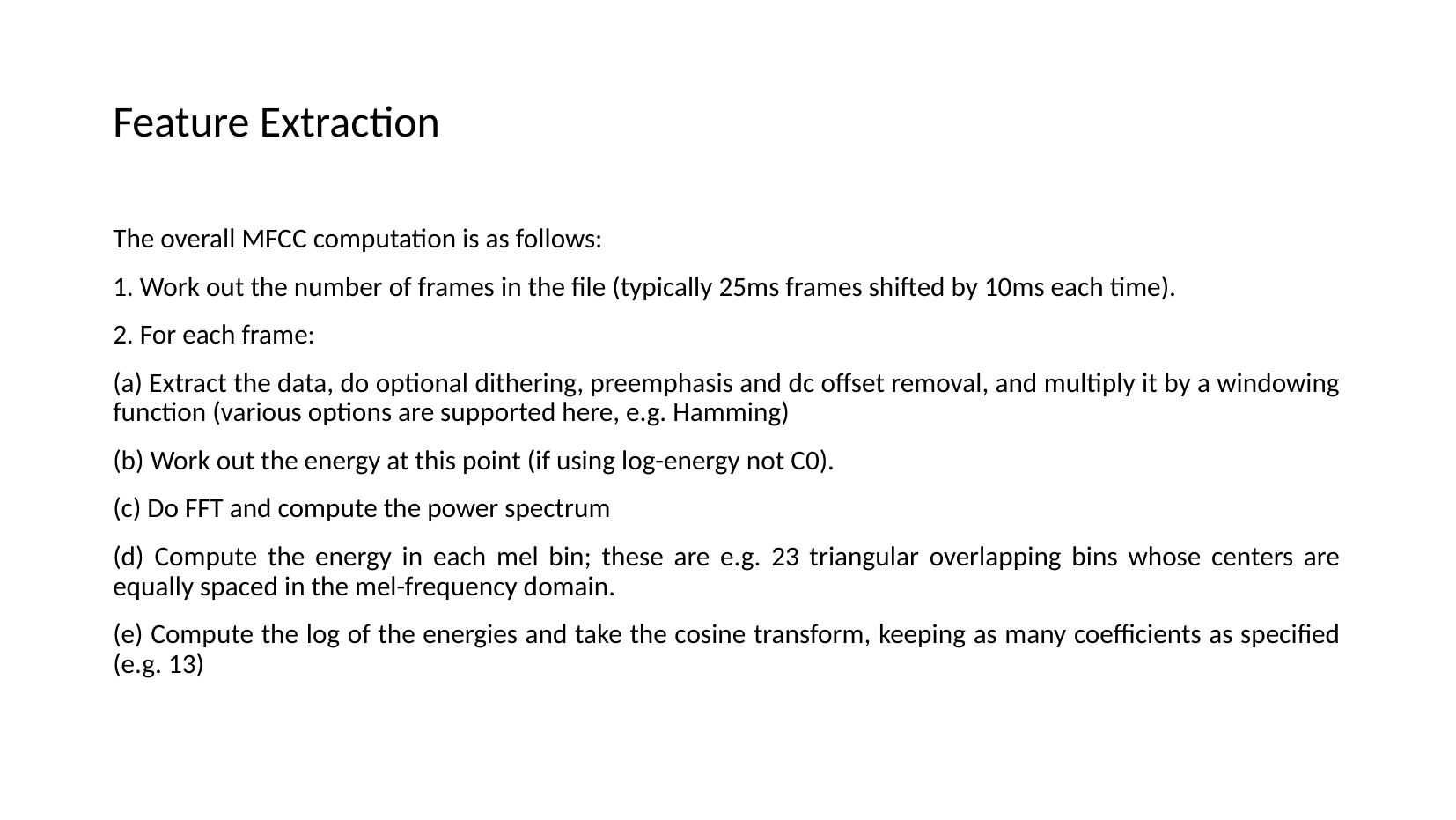

Feature Extraction
The overall MFCC computation is as follows:
1. Work out the number of frames in the file (typically 25ms frames shifted by 10ms each time).
2. For each frame:
(a) Extract the data, do optional dithering, preemphasis and dc offset removal, and multiply it by a windowing function (various options are supported here, e.g. Hamming)
(b) Work out the energy at this point (if using log-energy not C0).
(c) Do FFT and compute the power spectrum
(d) Compute the energy in each mel bin; these are e.g. 23 triangular overlapping bins whose centers are equally spaced in the mel-frequency domain.
(e) Compute the log of the energies and take the cosine transform, keeping as many coefficients as specified (e.g. 13)